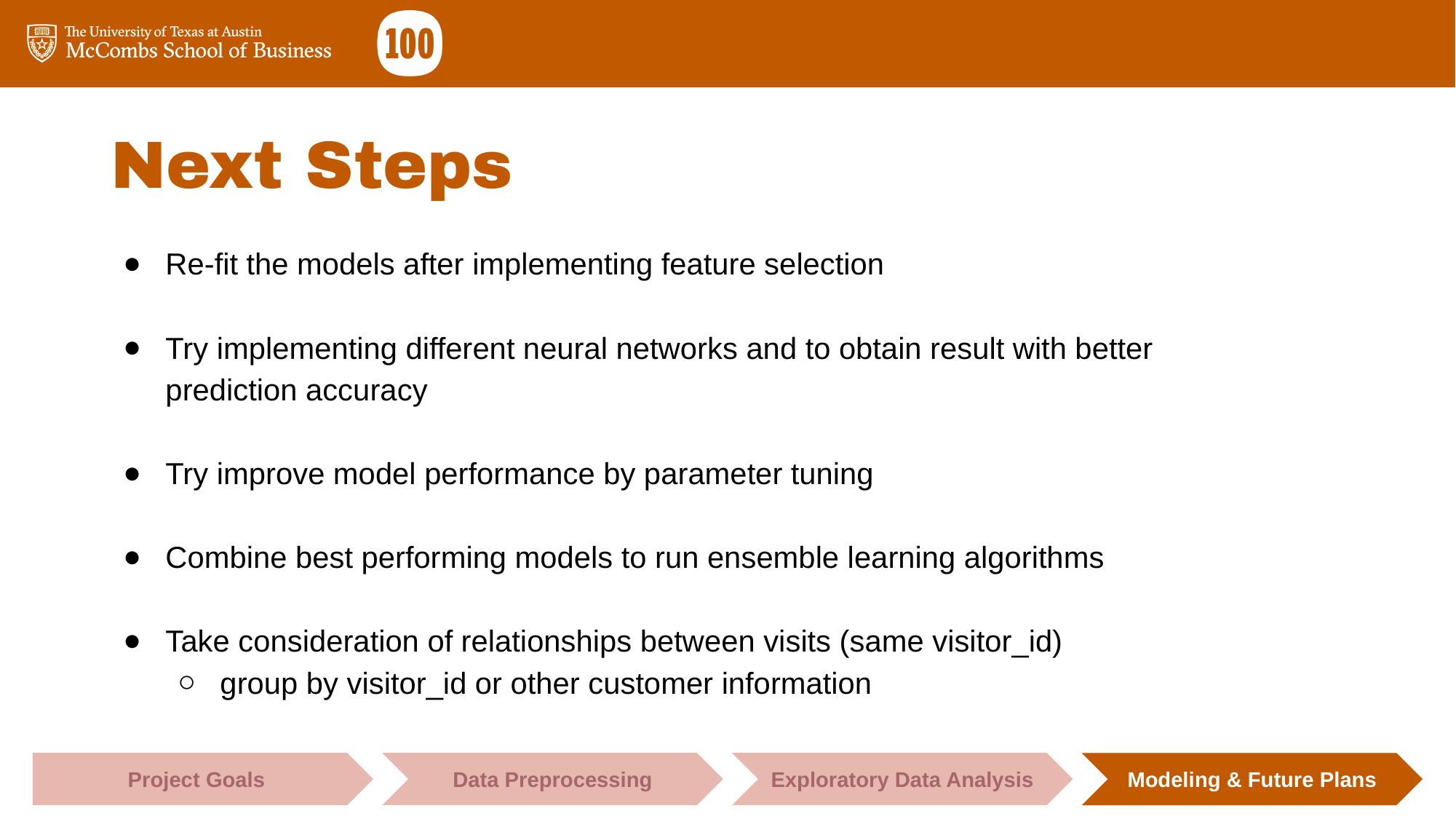

# Next Steps
Re-fit the models after implementing feature selection

Try implementing different neural networks and to obtain result with better prediction accuracy

Try improve model performance by parameter tuning

Combine best performing models to run ensemble learning algorithms

Take consideration of relationships between visits (same visitor_id)
group by visitor_id or other customer information

Project Goals
Data Preprocessing
Exploratory Data Analysis
Modeling & Future Plans
Modeling & Future Plans